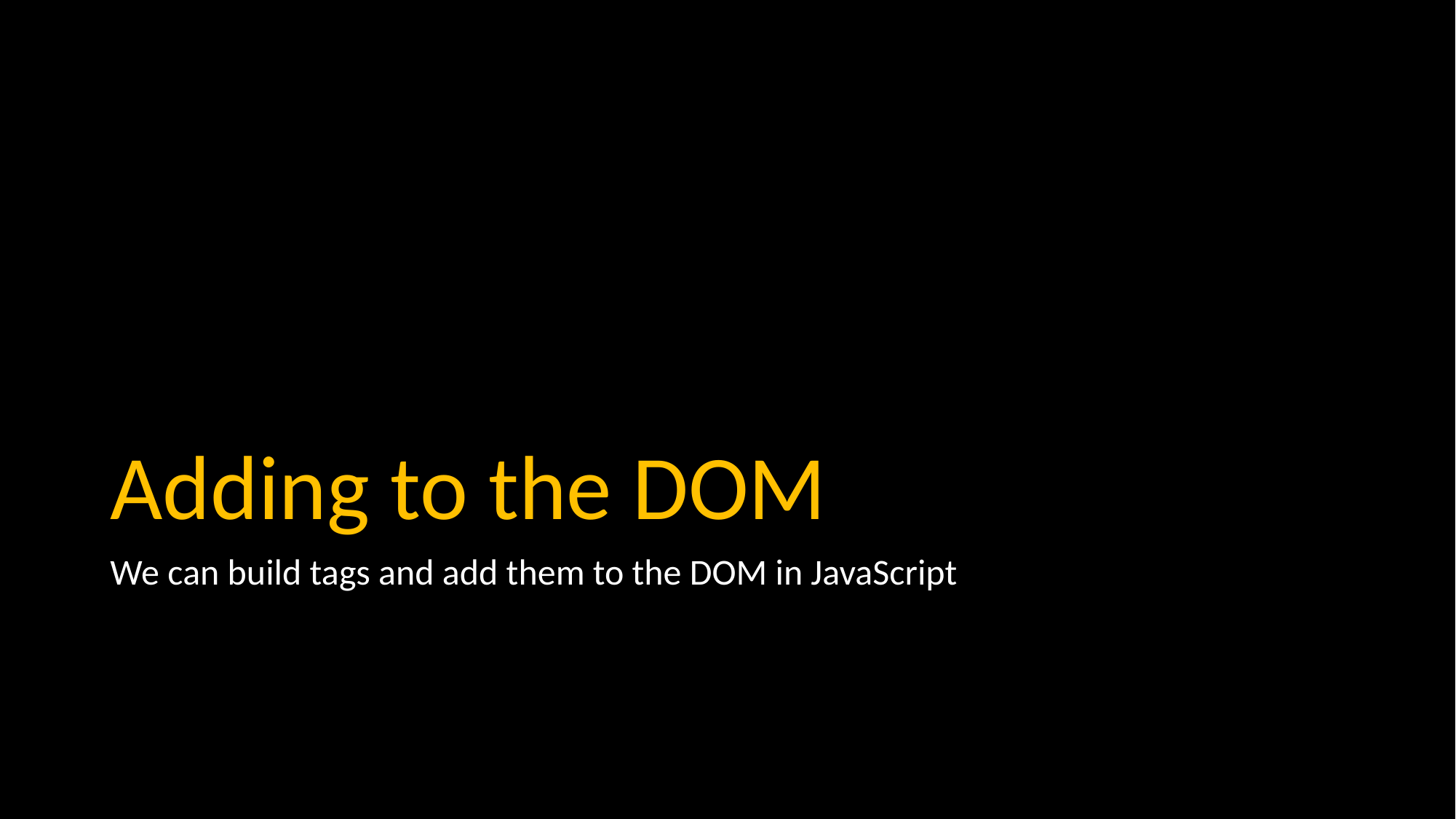

# Adding to the DOM
We can build tags and add them to the DOM in JavaScript